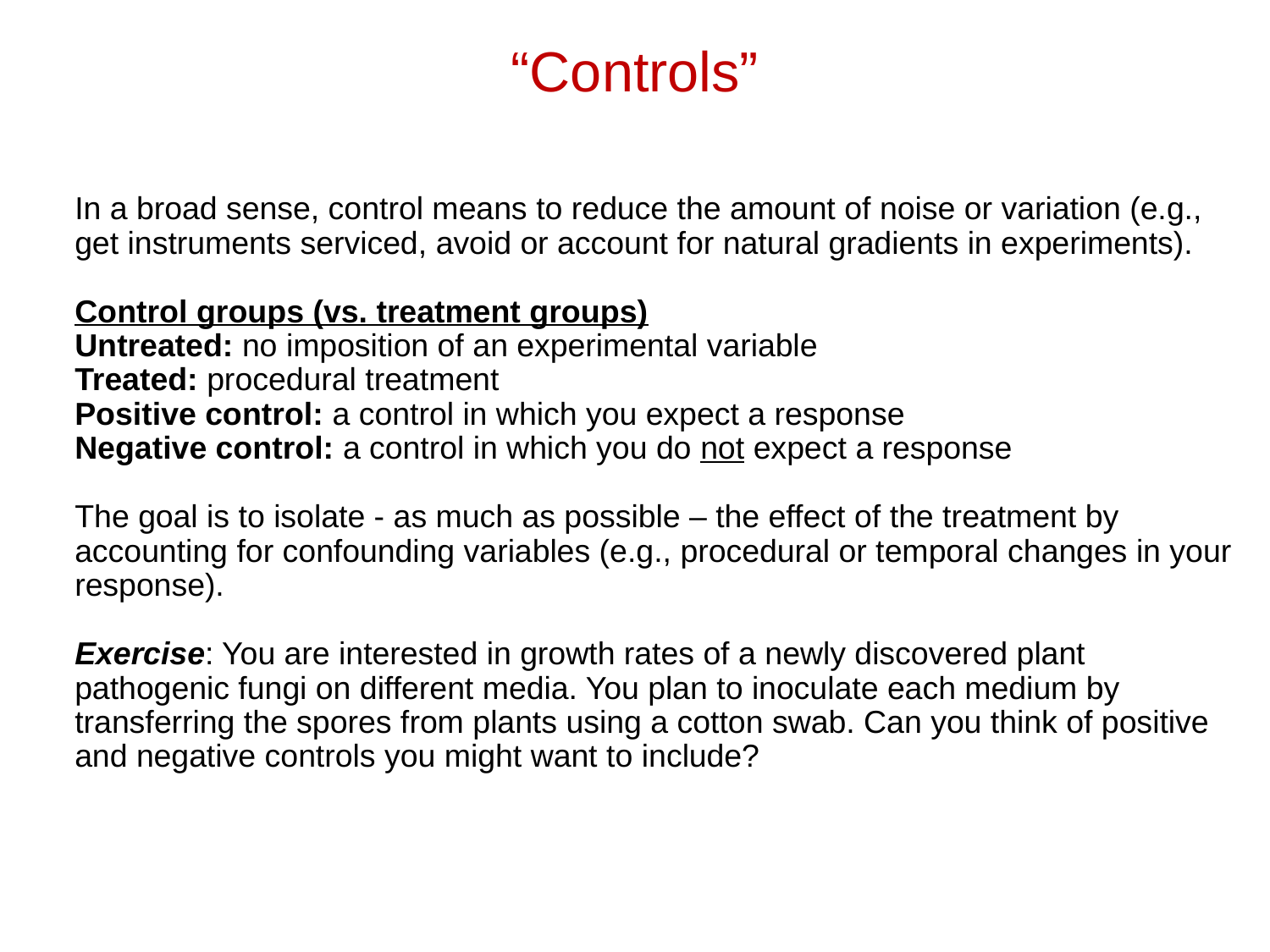

# “Controls”

In a broad sense, control means to reduce the amount of noise or variation (e.g., get instruments serviced, avoid or account for natural gradients in experiments).

Control groups (vs. treatment groups)
Untreated: no imposition of an experimental variable
Treated: procedural treatment
Positive control: a control in which you expect a response
Negative control: a control in which you do not expect a response

The goal is to isolate - as much as possible – the effect of the treatment by accounting for confounding variables (e.g., procedural or temporal changes in your response).

Exercise: You are interested in growth rates of a newly discovered plant pathogenic fungi on different media. You plan to inoculate each medium by transferring the spores from plants using a cotton swab. Can you think of positive and negative controls you might want to include?